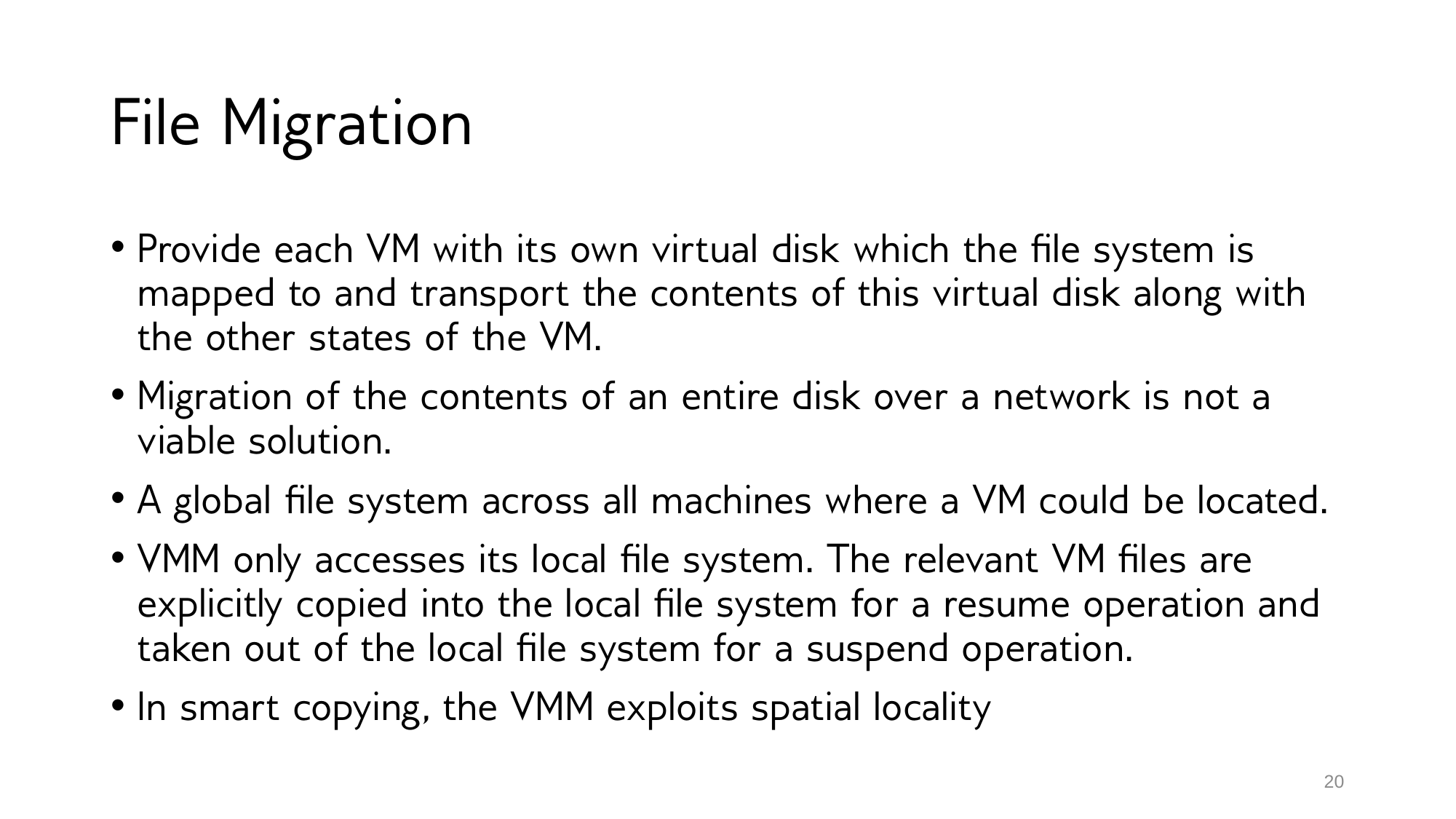

# File Migration
Provide each VM with its own virtual disk which the file system is mapped to and transport the contents of this virtual disk along with the other states of the VM.
Migration of the contents of an entire disk over a network is not a viable solution.
A global file system across all machines where a VM could be located.
VMM only accesses its local file system. The relevant VM files are explicitly copied into the local file system for a resume operation and taken out of the local file system for a suspend operation.
In smart copying, the VMM exploits spatial locality
20